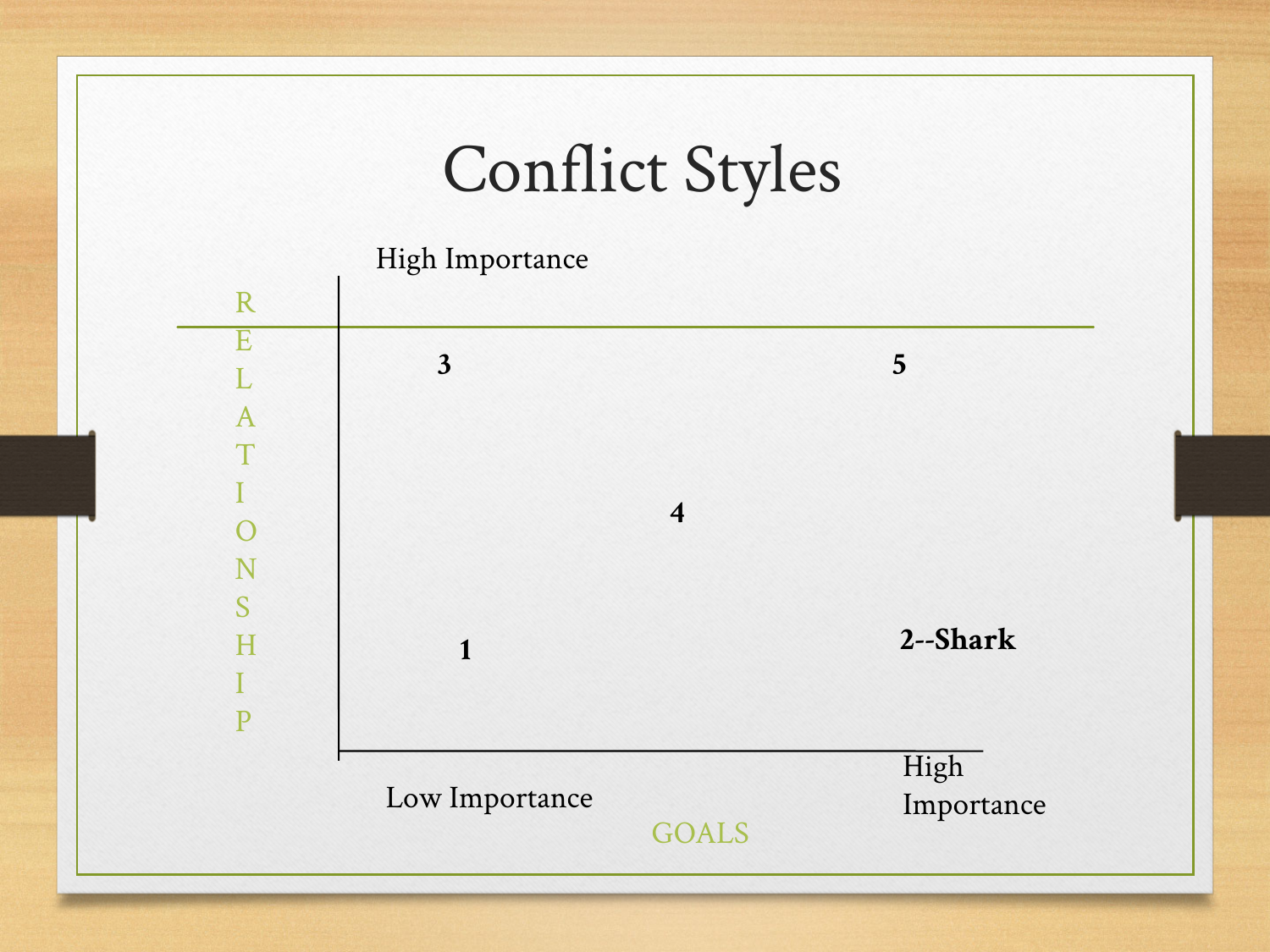

# Conflict Styles
High Importance
R
E
L
A
T
I
O
N
S
H
I
P

3
5
4
2--Shark
1
High
Importance

Low Importance
GOALS